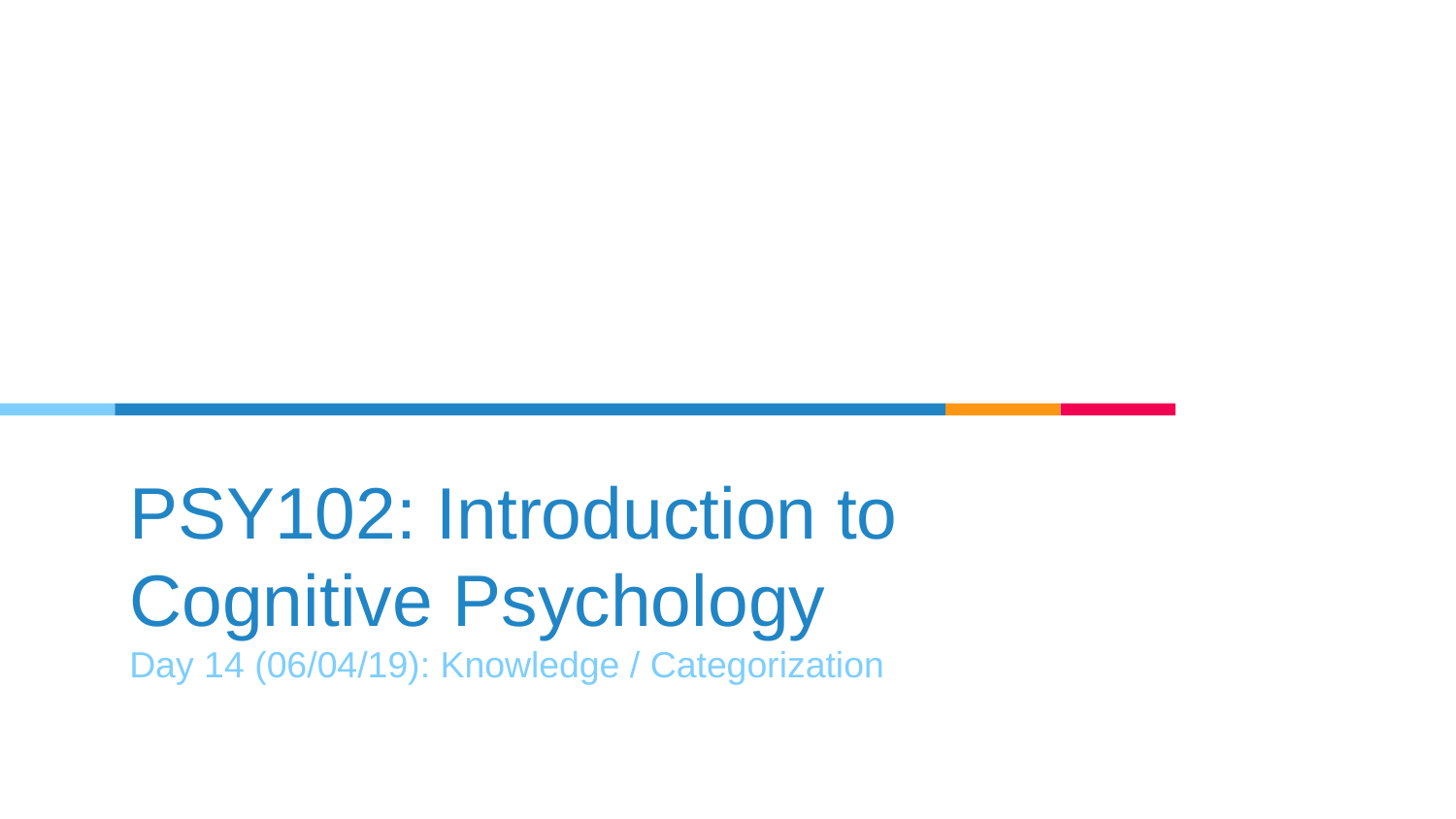

# PSY102: Introduction to Cognitive Psychology
Day 14 (06/04/19): Knowledge / Categorization